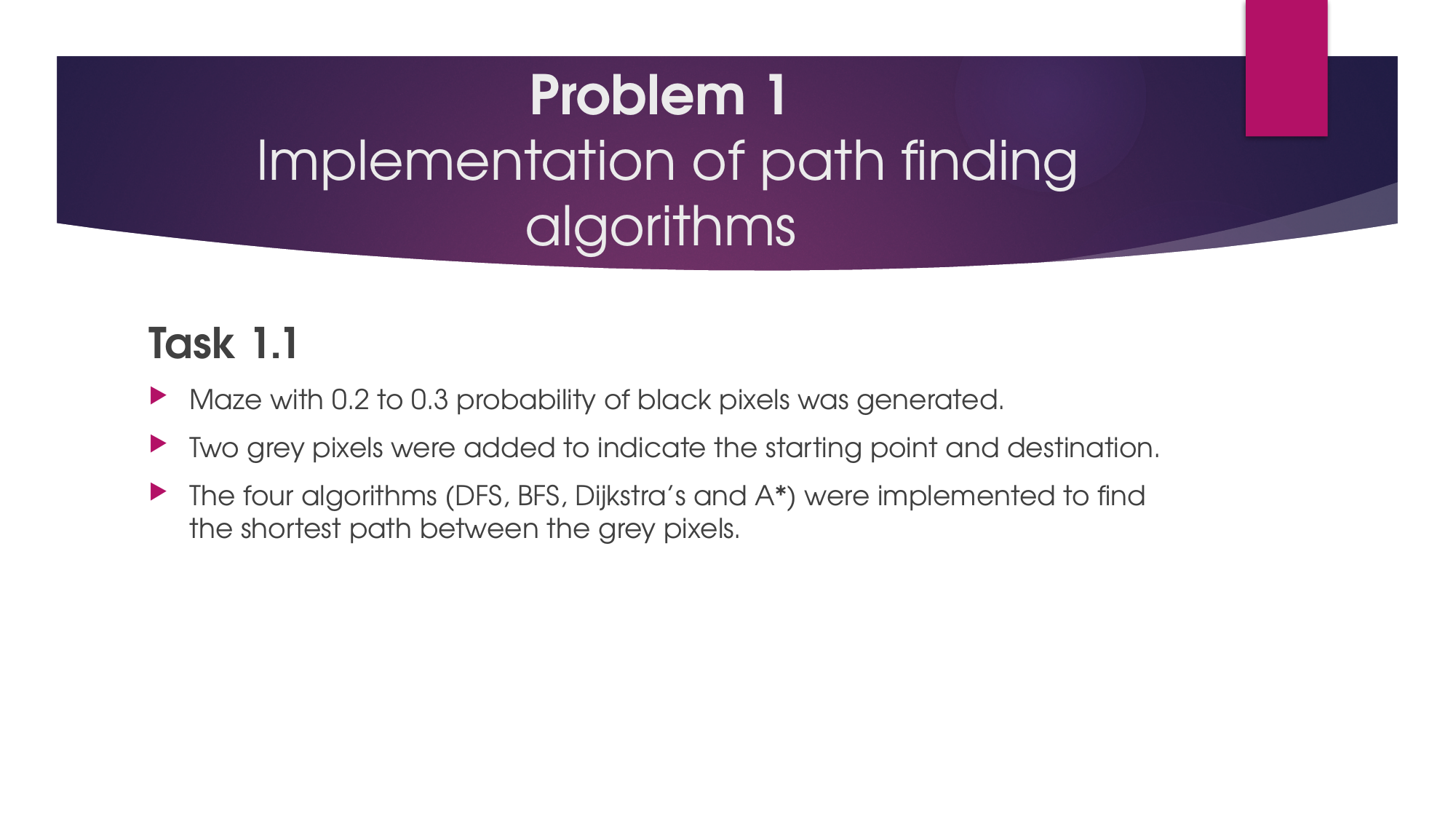

# Problem 1 Implementation of path finding algorithms
Task 1.1
Maze with 0.2 to 0.3 probability of black pixels was generated.
Two grey pixels were added to indicate the starting point and destination.
The four algorithms (DFS, BFS, Dijkstra’s and A*) were implemented to find the shortest path between the grey pixels.